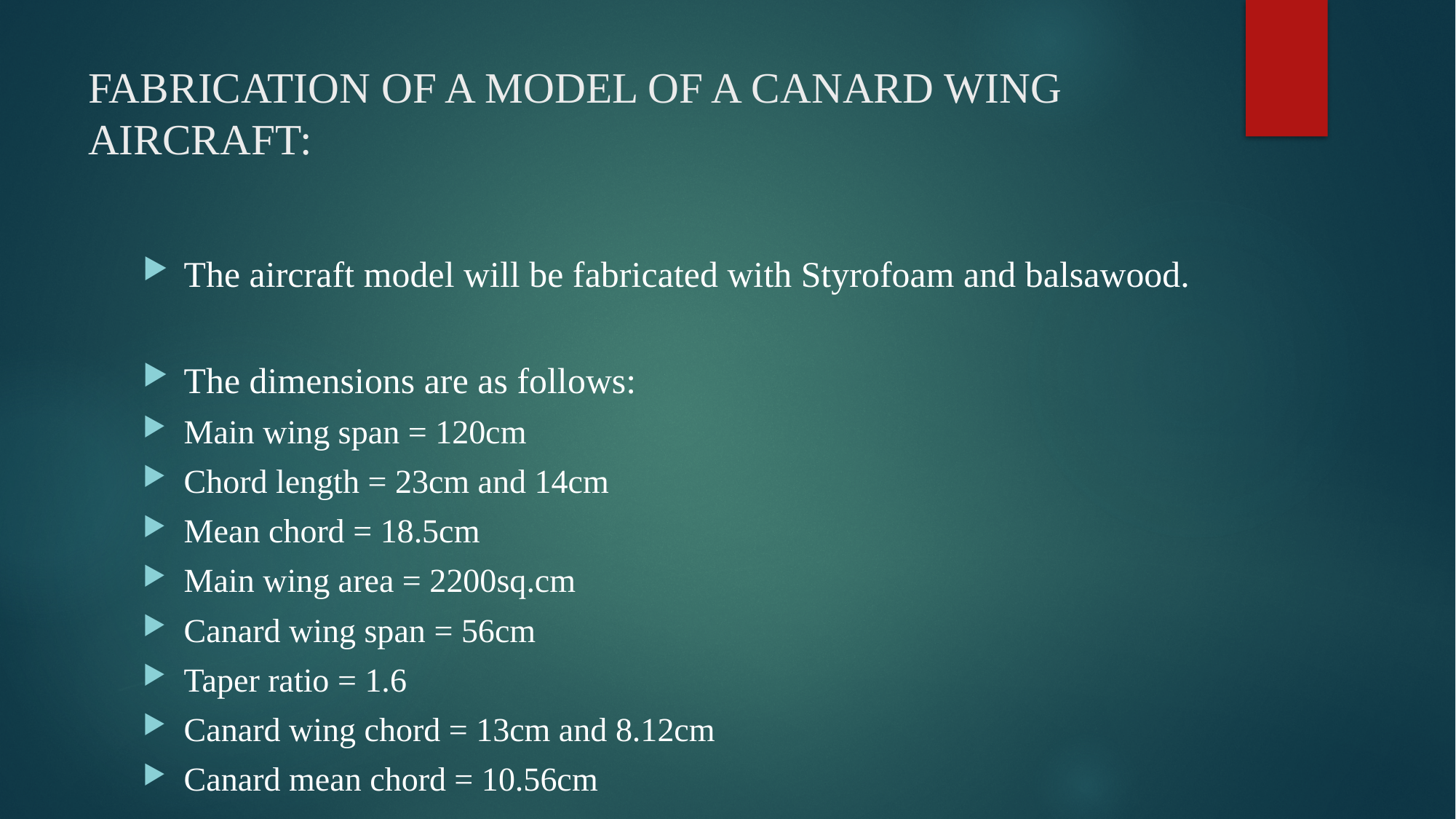

# FABRICATION OF A MODEL OF A CANARD WING AIRCRAFT:
The aircraft model will be fabricated with Styrofoam and balsawood.

The dimensions are as follows:
Main wing span = 120cm
Chord length = 23cm and 14cm
Mean chord = 18.5cm
Main wing area = 2200sq.cm
Canard wing span = 56cm
Taper ratio = 1.6
Canard wing chord = 13cm and 8.12cm
Canard mean chord = 10.56cm